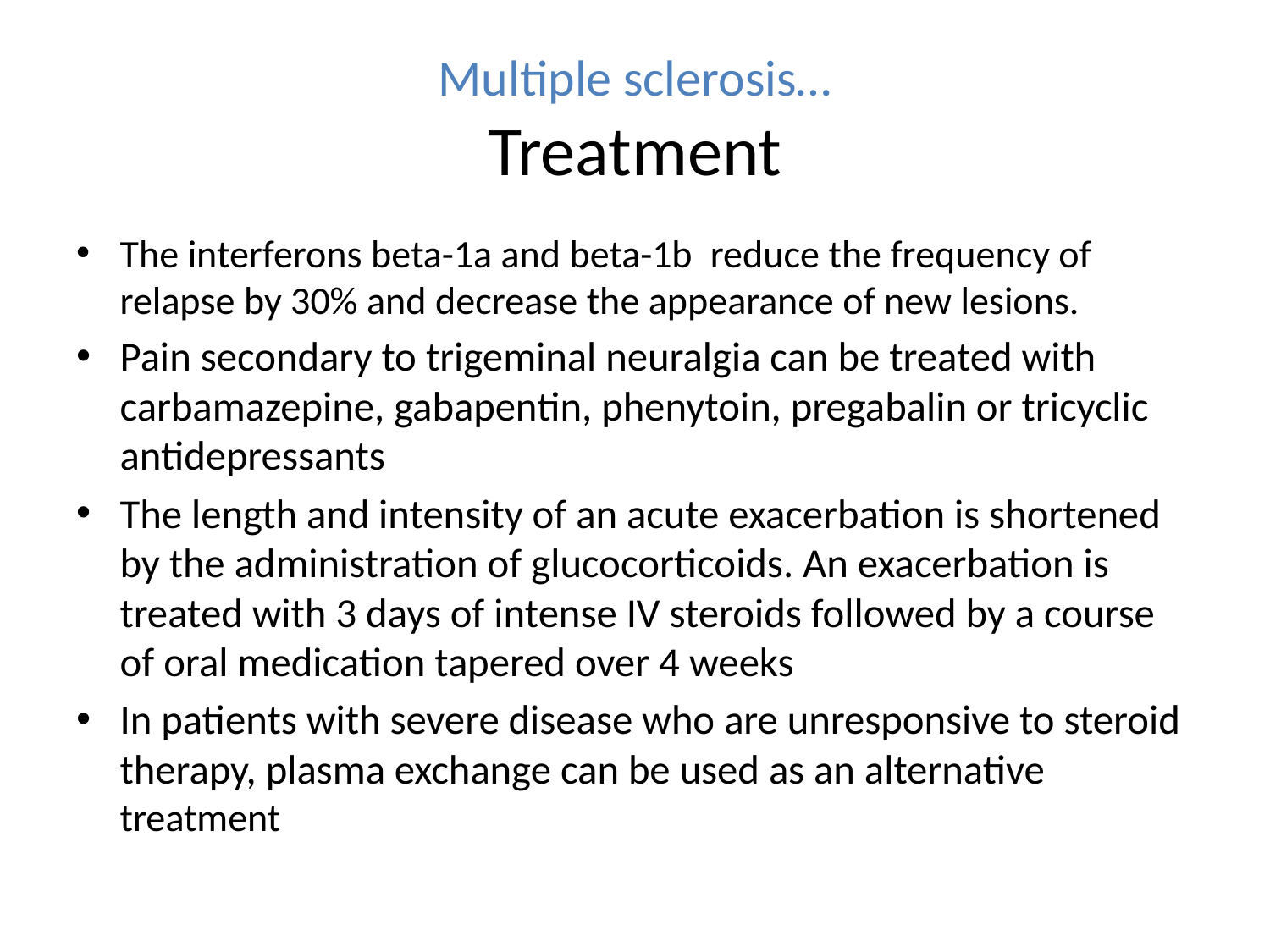

# Multiple sclerosis… Treatment
The interferons beta-1a and beta-1b  reduce the frequency of relapse by 30% and decrease the appearance of new lesions.
Pain secondary to trigeminal neuralgia can be treated with carbamazepine, gabapentin, phenytoin, pregabalin or tricyclic antidepressants
The length and intensity of an acute exacerbation is shortened by the administration of glucocorticoids. An exacerbation is treated with 3 days of intense IV steroids followed by a course of oral medication tapered over 4 weeks
In patients with severe disease who are unresponsive to steroid therapy, plasma exchange can be used as an alternative treatment